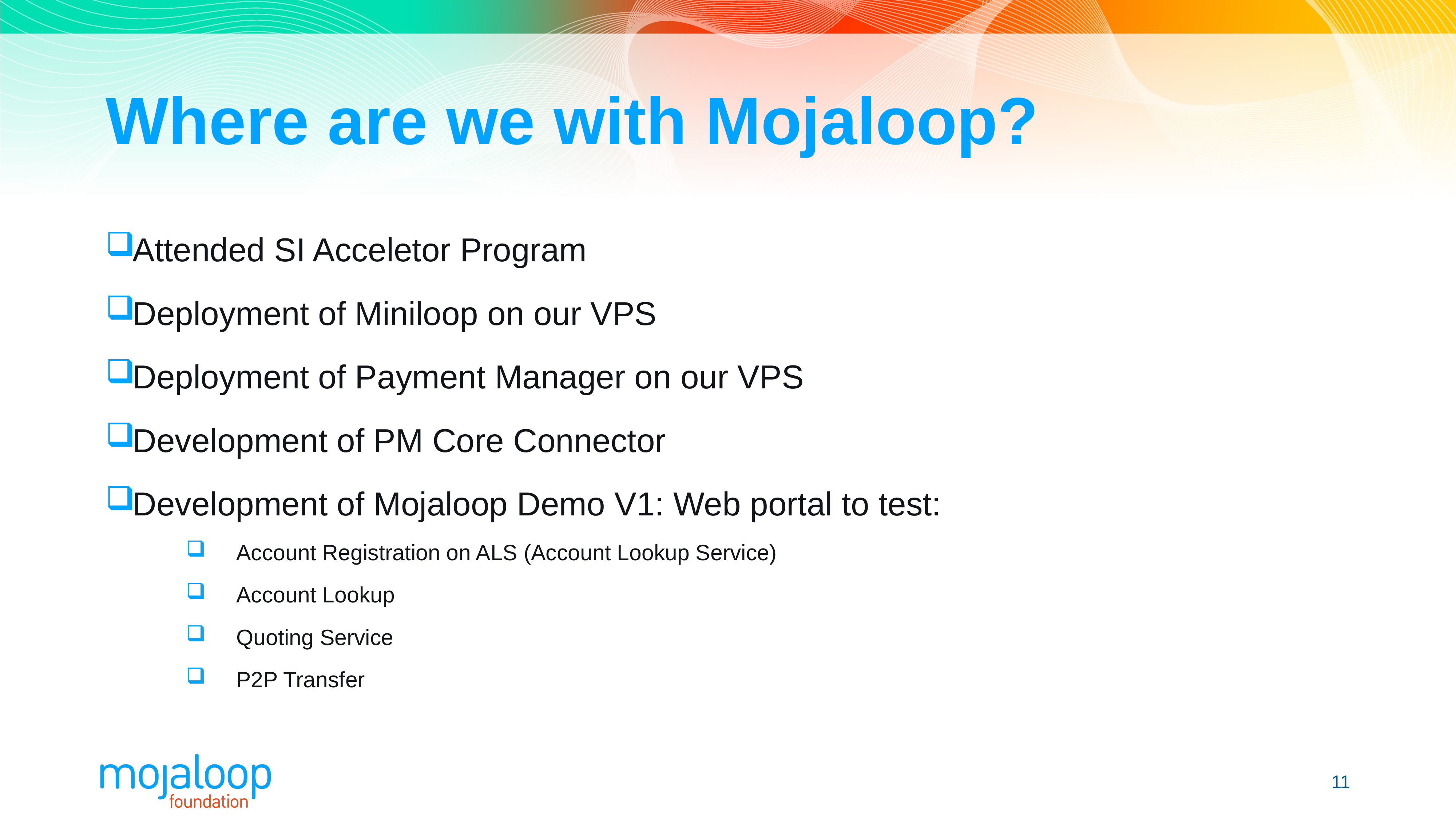

# Where are we with Mojaloop?
Attended SI Acceletor Program
Deployment of Miniloop on our VPS
Deployment of Payment Manager on our VPS
Development of PM Core Connector
Development of Mojaloop Demo V1: Web portal to test:
Account Registration on ALS (Account Lookup Service)
Account Lookup
Quoting Service
P2P Transfer
11